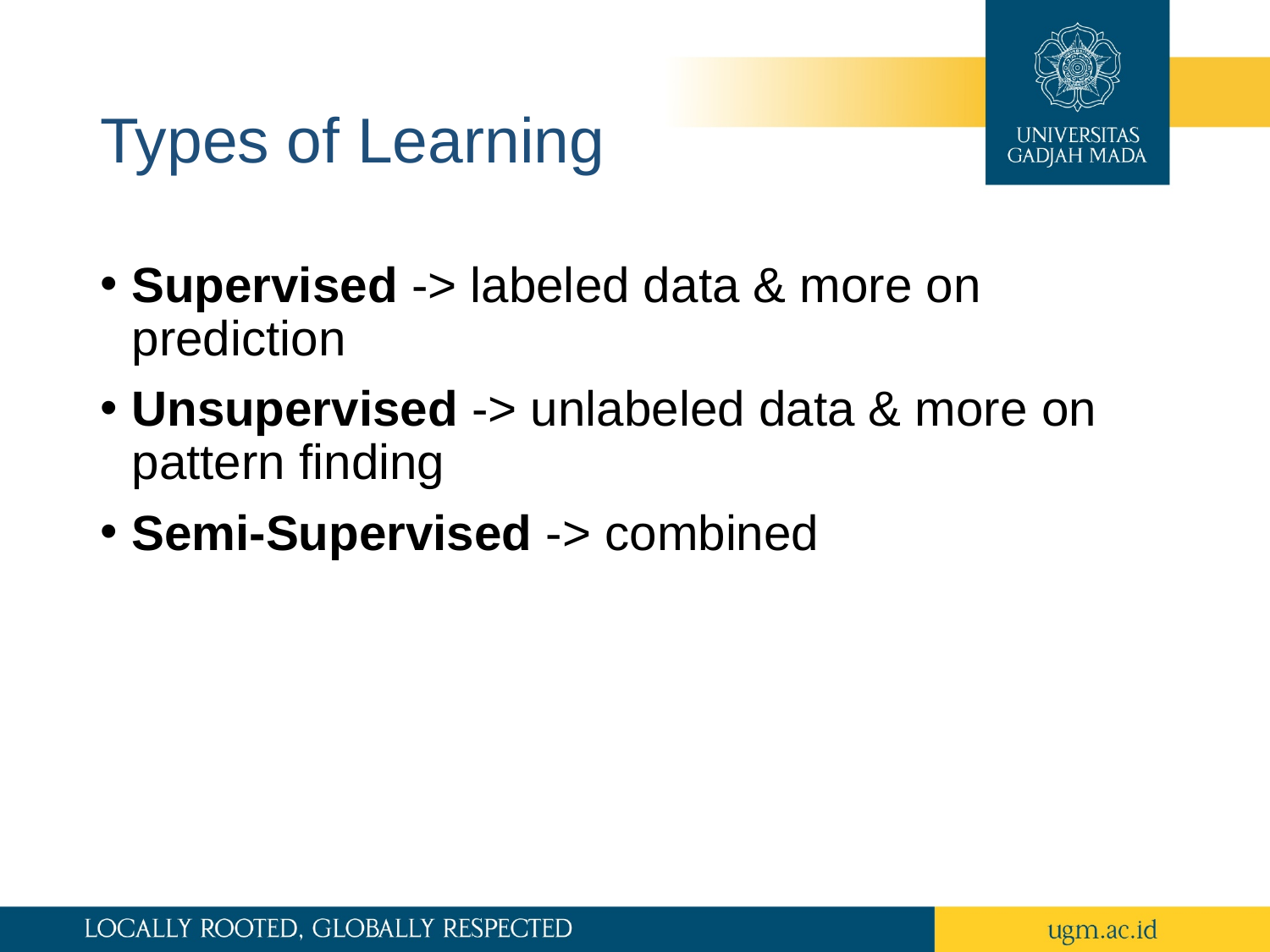

# Types of Learning
Supervised -> labeled data & more on prediction
Unsupervised -> unlabeled data & more on pattern finding
Semi-Supervised -> combined